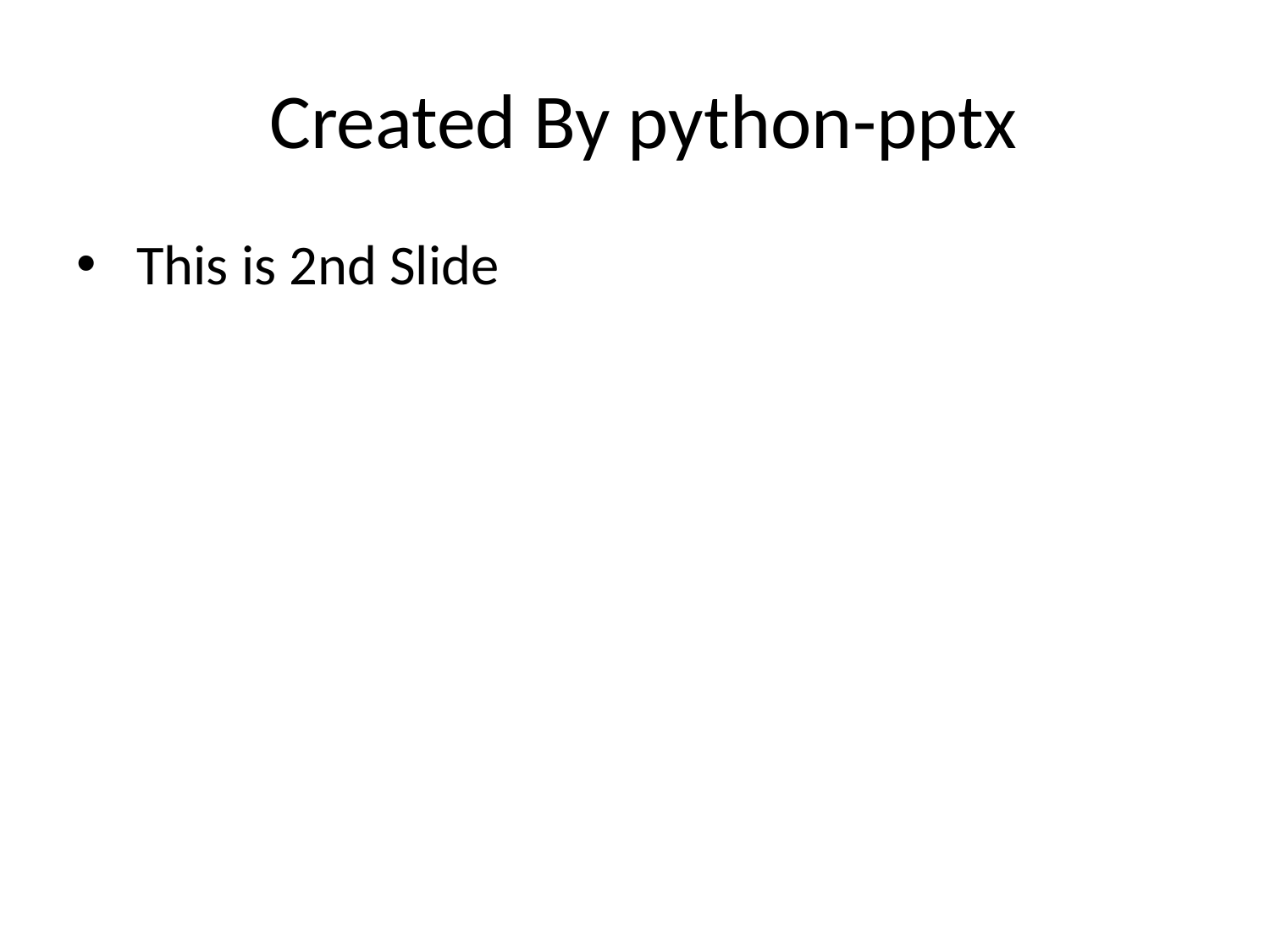

# Created By python-pptx
 This is 2nd Slide